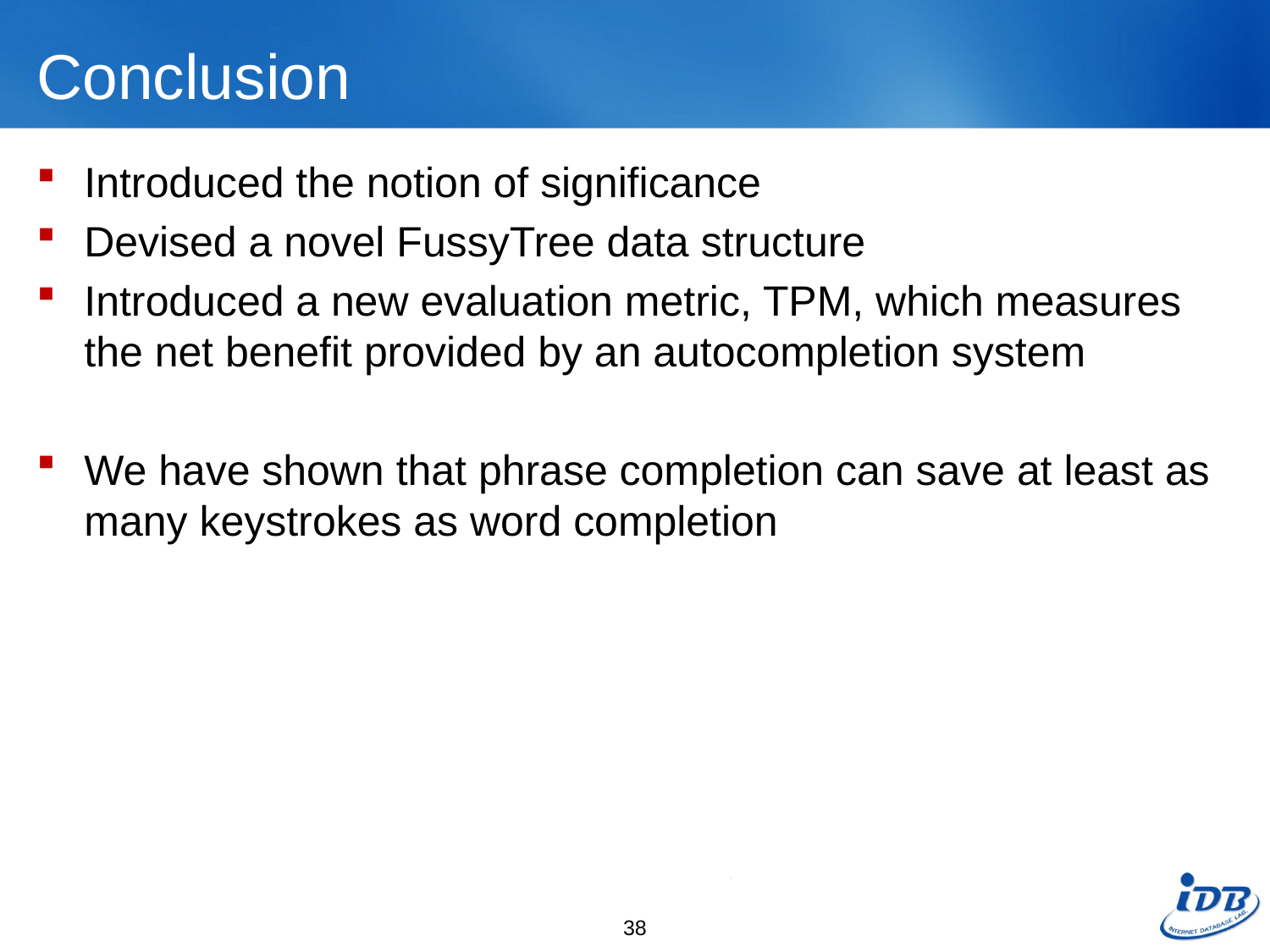

# Conclusion
Introduced the notion of significance
Devised a novel FussyTree data structure
Introduced a new evaluation metric, TPM, which measures the net benefit provided by an autocompletion system

We have shown that phrase completion can save at least as many keystrokes as word completion
38